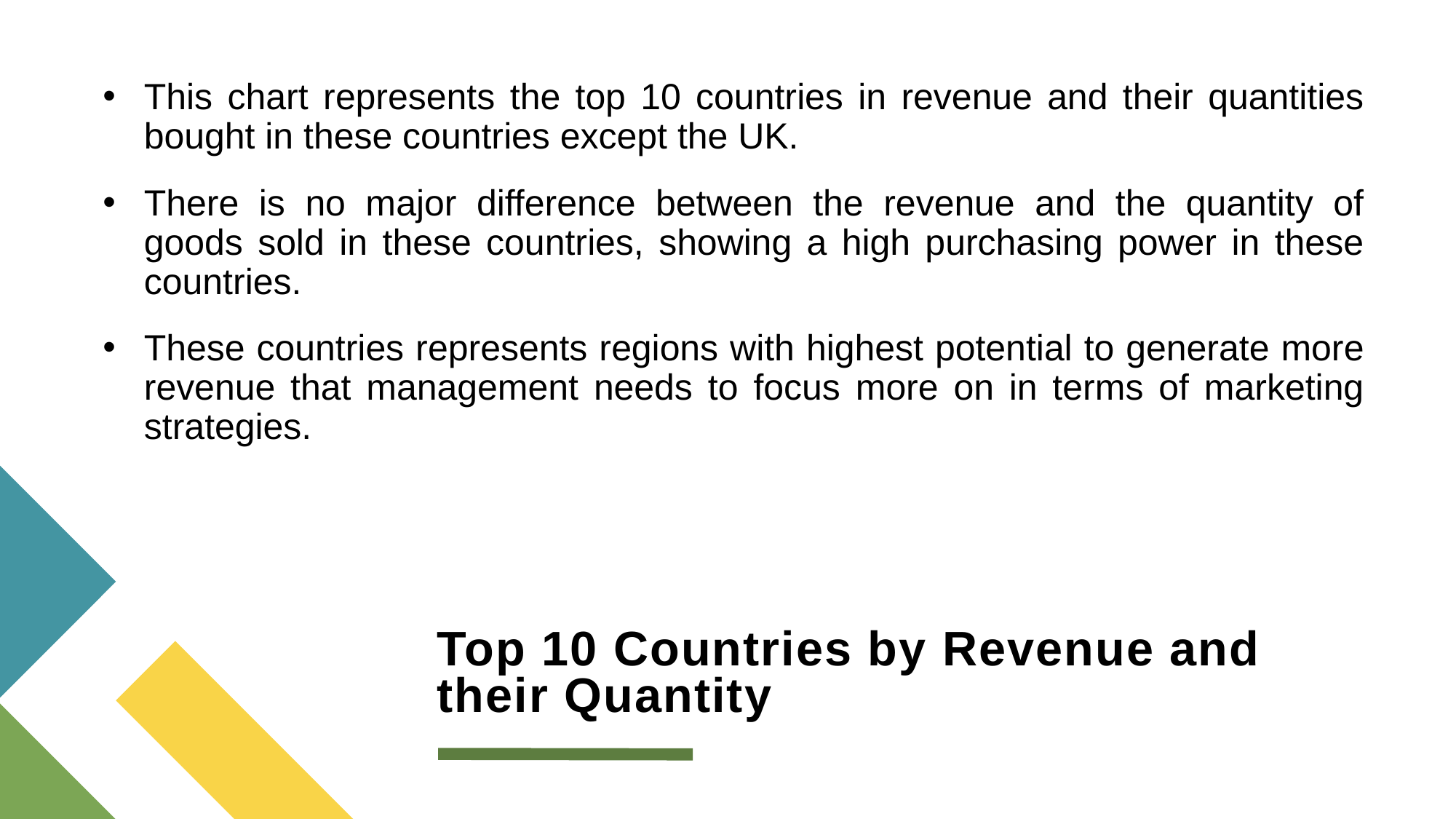

This chart represents the top 10 countries in revenue and their quantities bought in these countries except the UK.
There is no major difference between the revenue and the quantity of goods sold in these countries, showing a high purchasing power in these countries.
These countries represents regions with highest potential to generate more revenue that management needs to focus more on in terms of marketing strategies.
# Top 10 Countries by Revenue and their Quantity